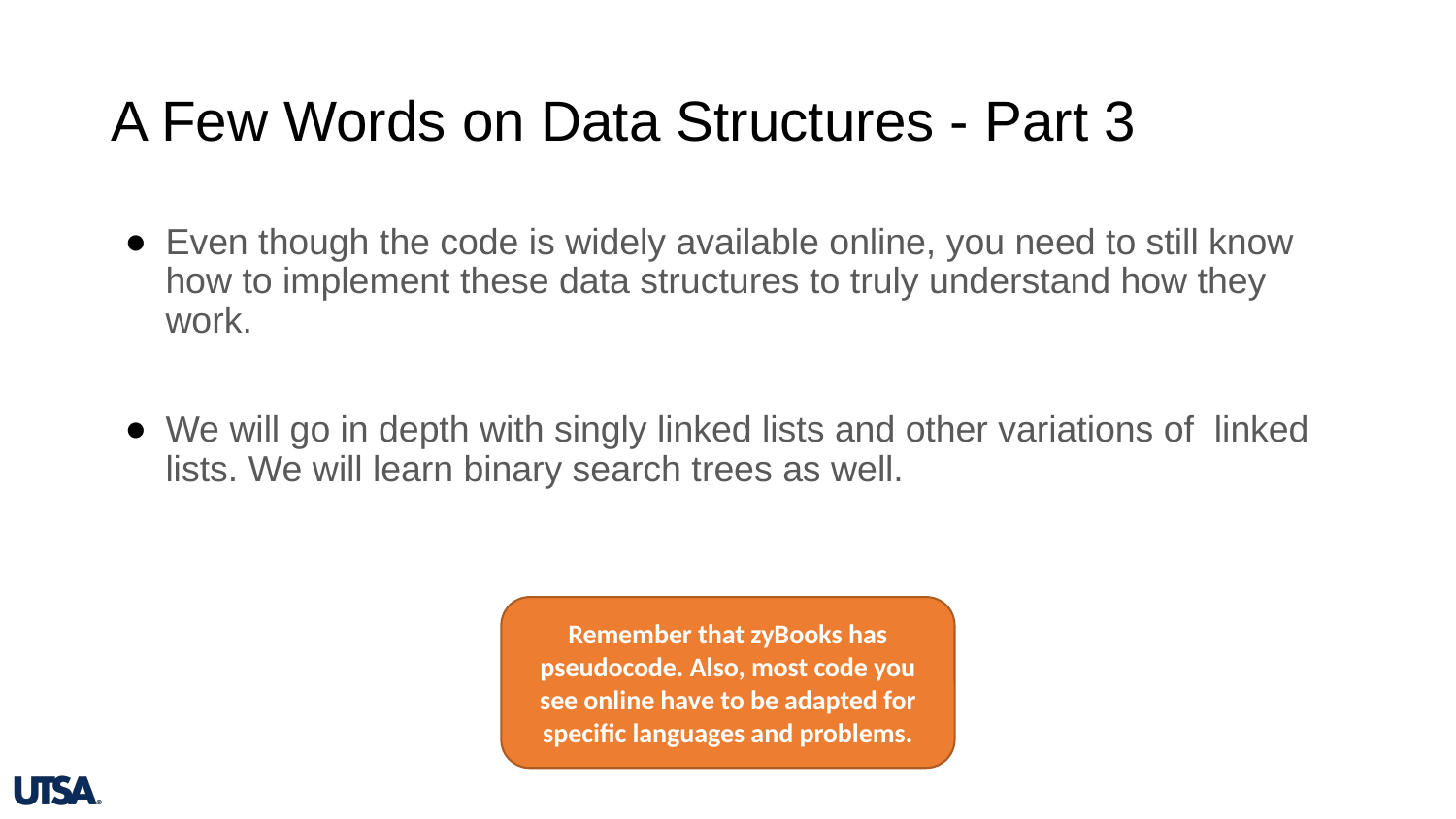

# A Few Words on Data Structures - Part 3
Even though the code is widely available online, you need to still know how to implement these data structures to truly understand how they work.

We will go in depth with singly linked lists and other variations of  linked lists. We will learn binary search trees as well.
Remember that zyBooks has pseudocode. Also, most code you see online have to be adapted for specific languages and problems.